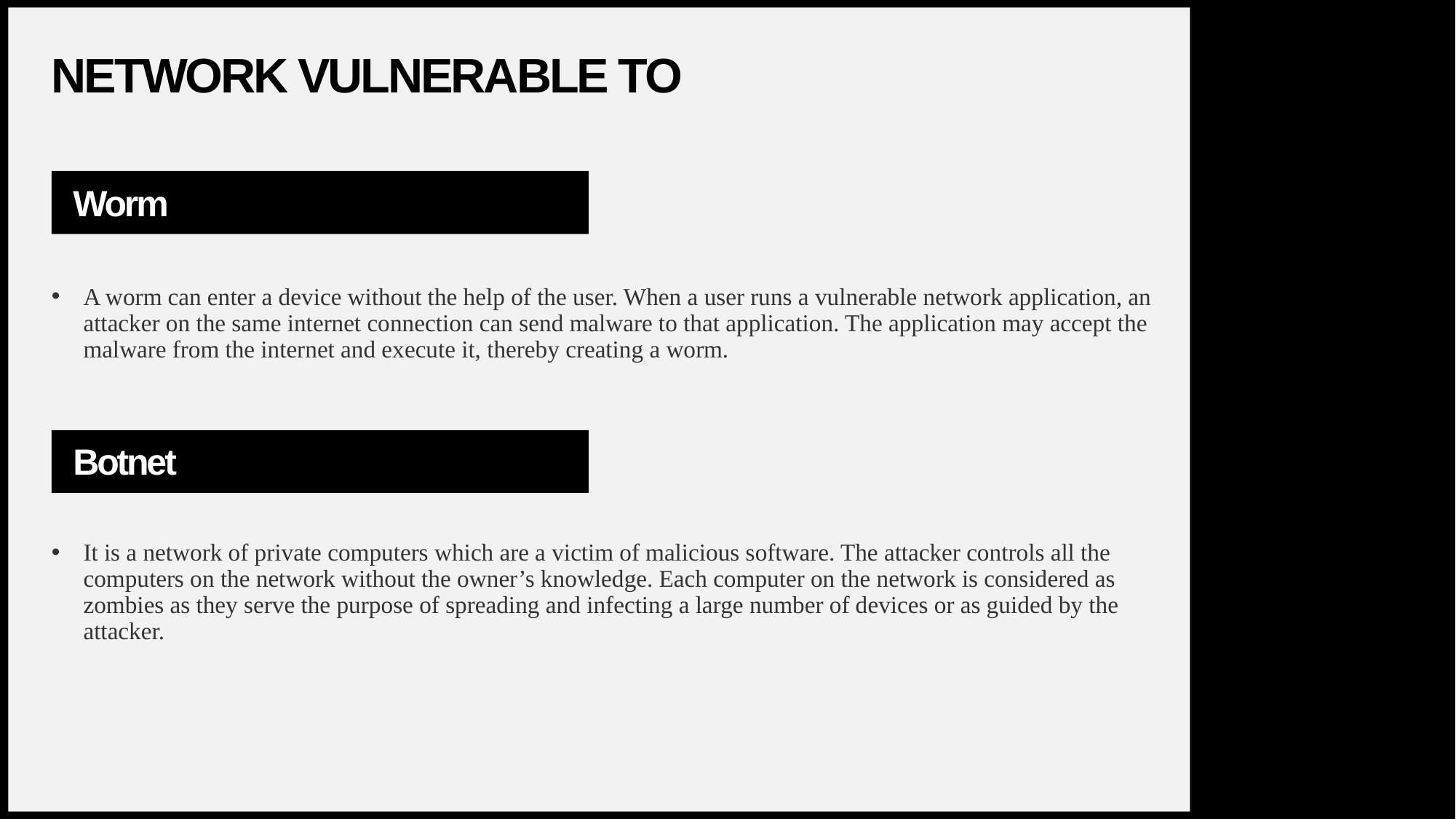

# Network vulnerable to
Worm
A worm can enter a device without the help of the user. When a user runs a vulnerable network application, an attacker on the same internet connection can send malware to that application. The application may accept the malware from the internet and execute it, thereby creating a worm.
Botnet
It is a network of private computers which are a victim of malicious software. The attacker controls all the computers on the network without the owner’s knowledge. Each computer on the network is considered as zombies as they serve the purpose of spreading and infecting a large number of devices or as guided by the attacker.
37